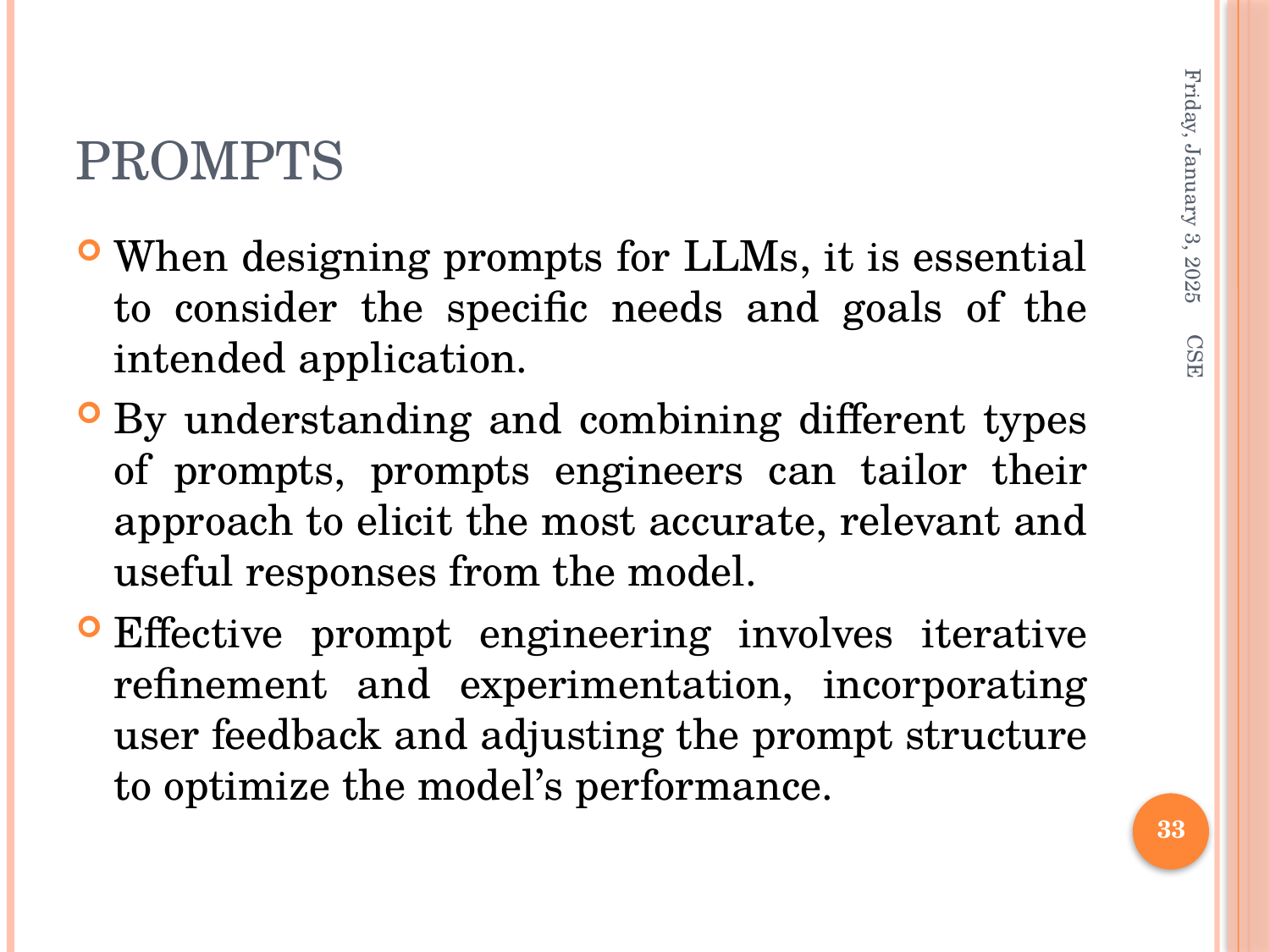

# Prompts
Friday, January 3, 2025
When designing prompts for LLMs, it is essential to consider the specific needs and goals of the intended application.
By understanding and combining different types of prompts, prompts engineers can tailor their approach to elicit the most accurate, relevant and useful responses from the model.
Effective prompt engineering involves iterative refinement and experimentation, incorporating user feedback and adjusting the prompt structure to optimize the model’s performance.
CSE
33